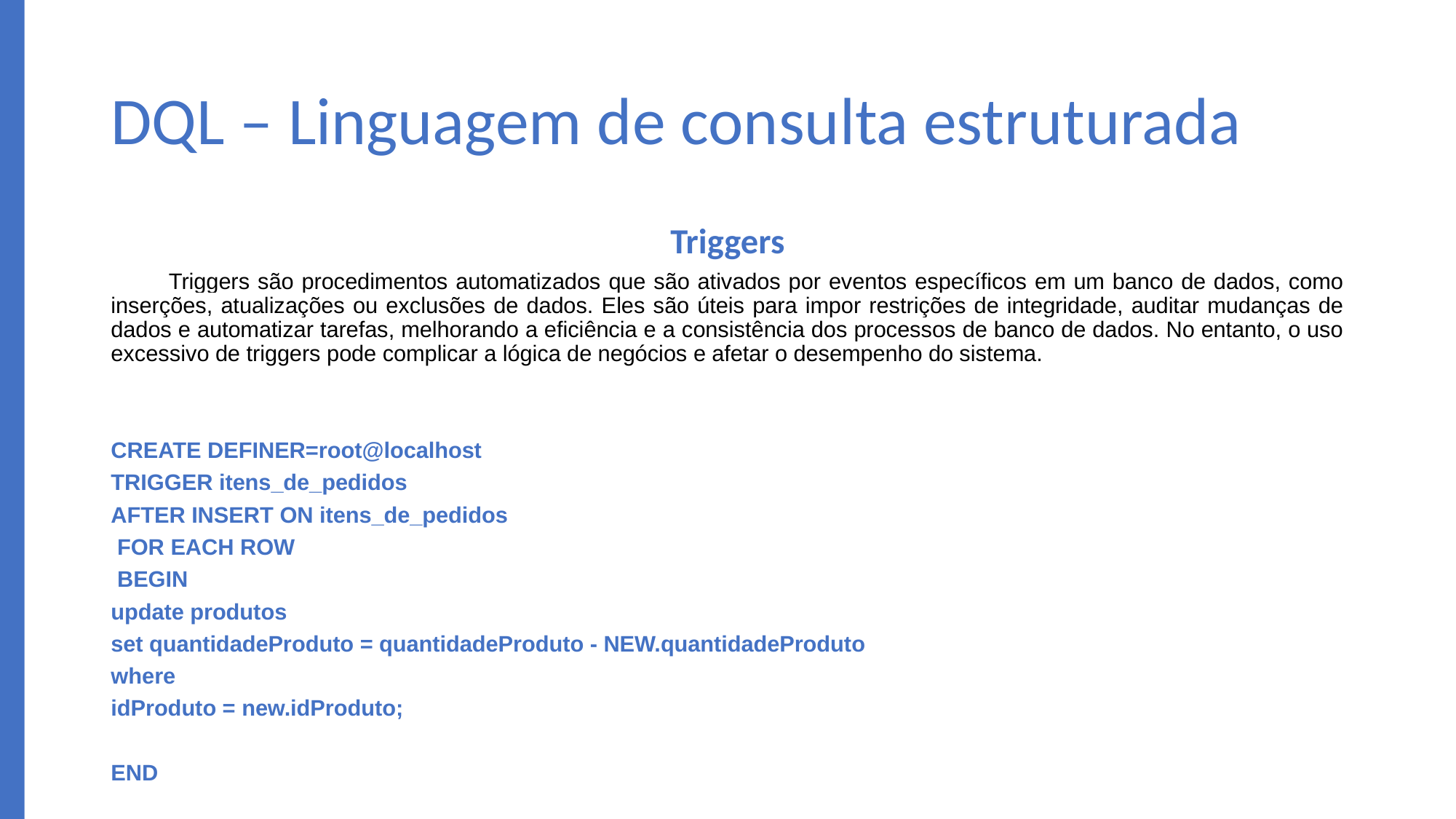

# DQL – Linguagem de consulta estruturada
Triggers
	Triggers são procedimentos automatizados que são ativados por eventos específicos em um banco de dados, como inserções, atualizações ou exclusões de dados. Eles são úteis para impor restrições de integridade, auditar mudanças de dados e automatizar tarefas, melhorando a eficiência e a consistência dos processos de banco de dados. No entanto, o uso excessivo de triggers pode complicar a lógica de negócios e afetar o desempenho do sistema.

CREATE DEFINER=root@localhost
TRIGGER itens_de_pedidos
AFTER INSERT ON itens_de_pedidos
 FOR EACH ROW
 BEGIN
update produtos
set quantidadeProduto = quantidadeProduto - NEW.quantidadeProduto
where
idProduto = new.idProduto;

END